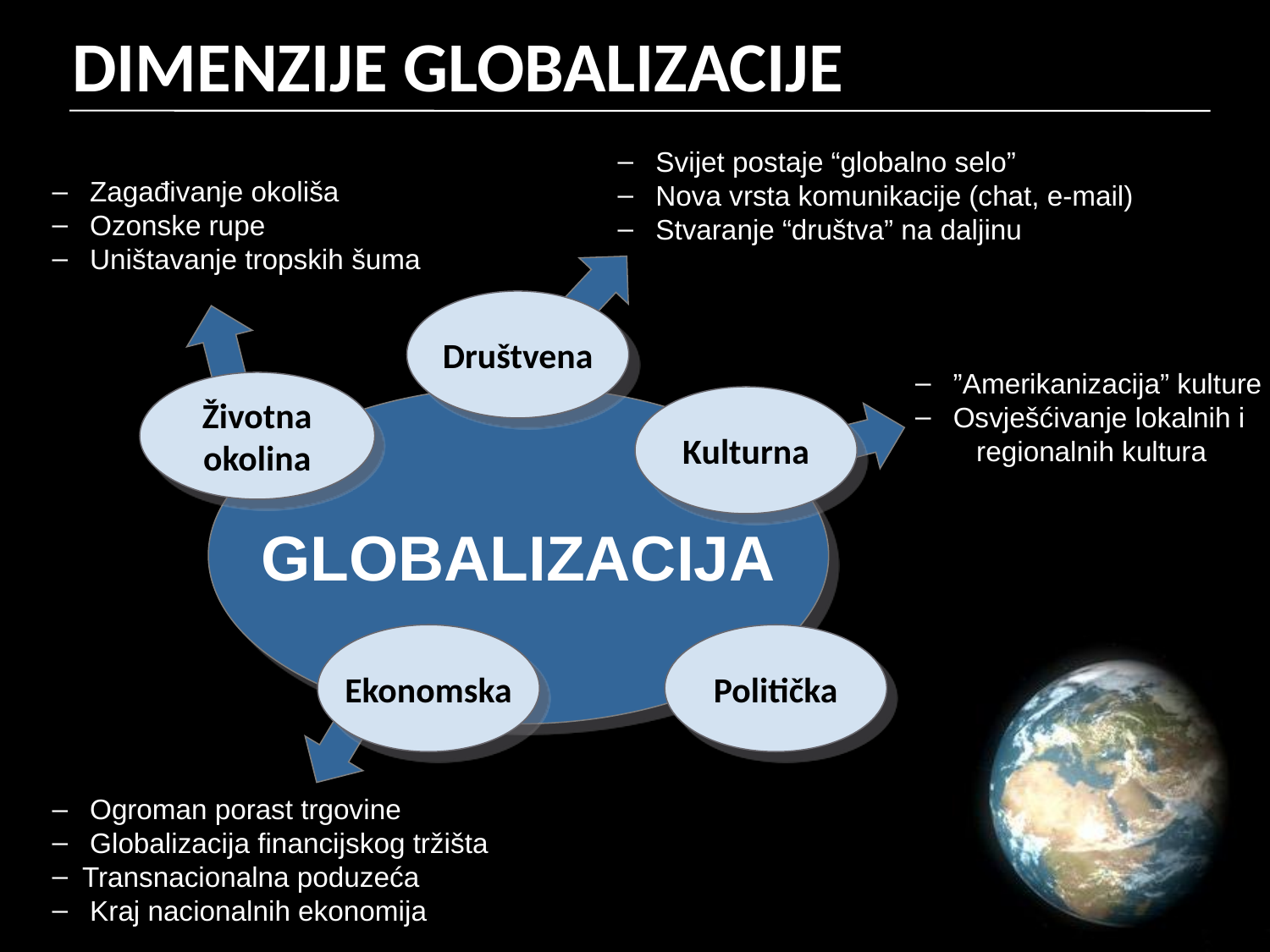

DIMENZIJE GLOBALIZACIJE
 Svijet postaje “globalno selo”
 Nova vrsta komunikacije (chat, e-mail)
 Stvaranje “društva” na daljinu
 Zagađivanje okoliša
 Ozonske rupe
 Uništavanje tropskih šuma

Društvena

 ”Amerikanizacija” kulture
 Osvješćivanje lokalnih i
    regionalnih kultura
Životna
okolina

GLOBALIZACIJA
Kulturna
Ekonomska
Politička

 Ogroman porast trgovine
 Globalizacija financijskog tržišta
Transnacionalna poduzeća
 Kraj nacionalnih ekonomija